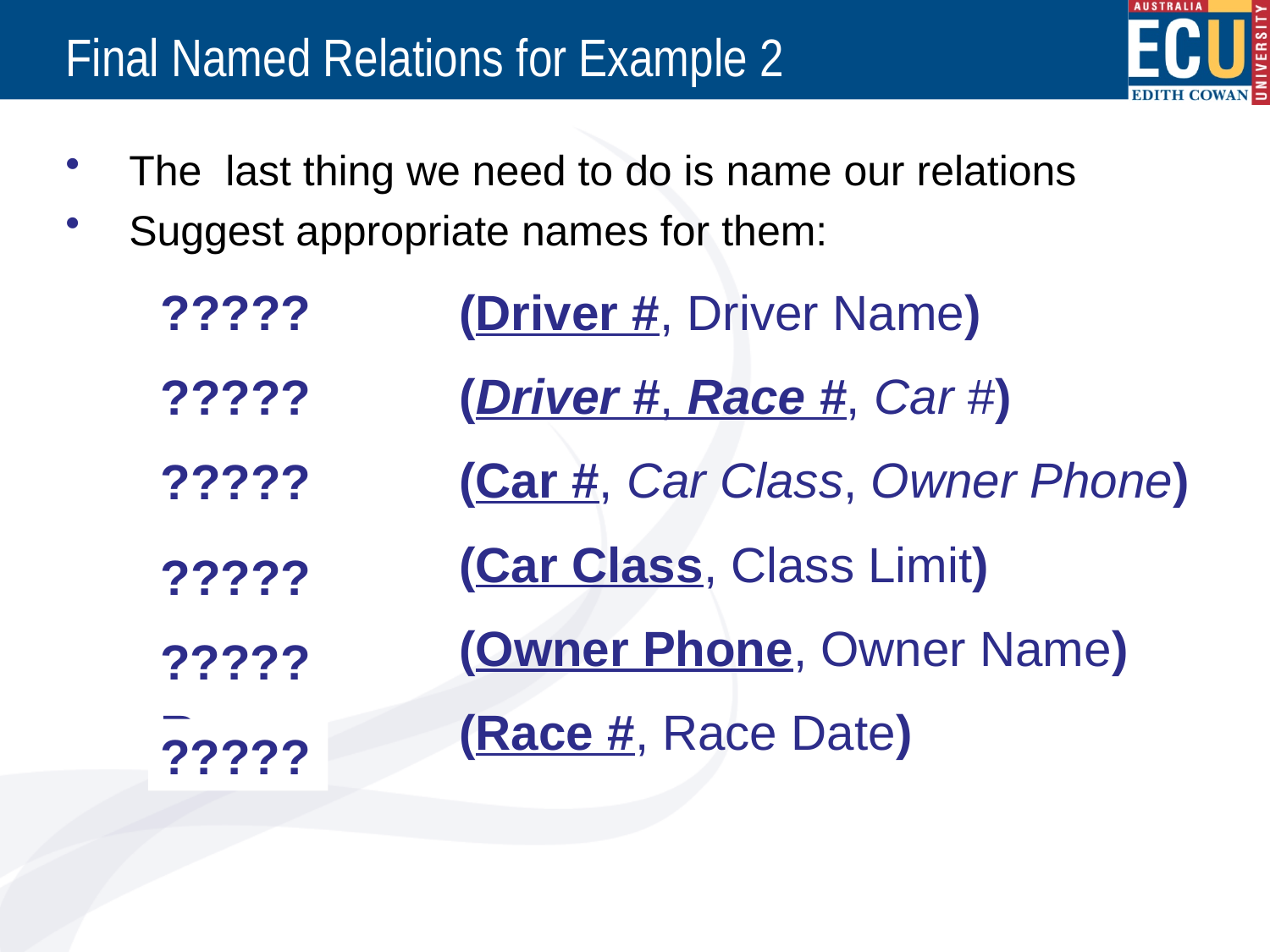

# Final Named Relations for Example 2
The  last thing we need to do is name our relations
Suggest appropriate names for them:
?????
Driver	(Driver #, Driver Name)
Race Entry	(Driver #, Race #, Car #)
Car	(Car #, Car Class, Owner Phone)
Class	(Car Class, Class Limit)
Owner	(Owner Phone, Owner Name)
Race	(Race #, Race Date)
?????
?????
?????
?????
?????